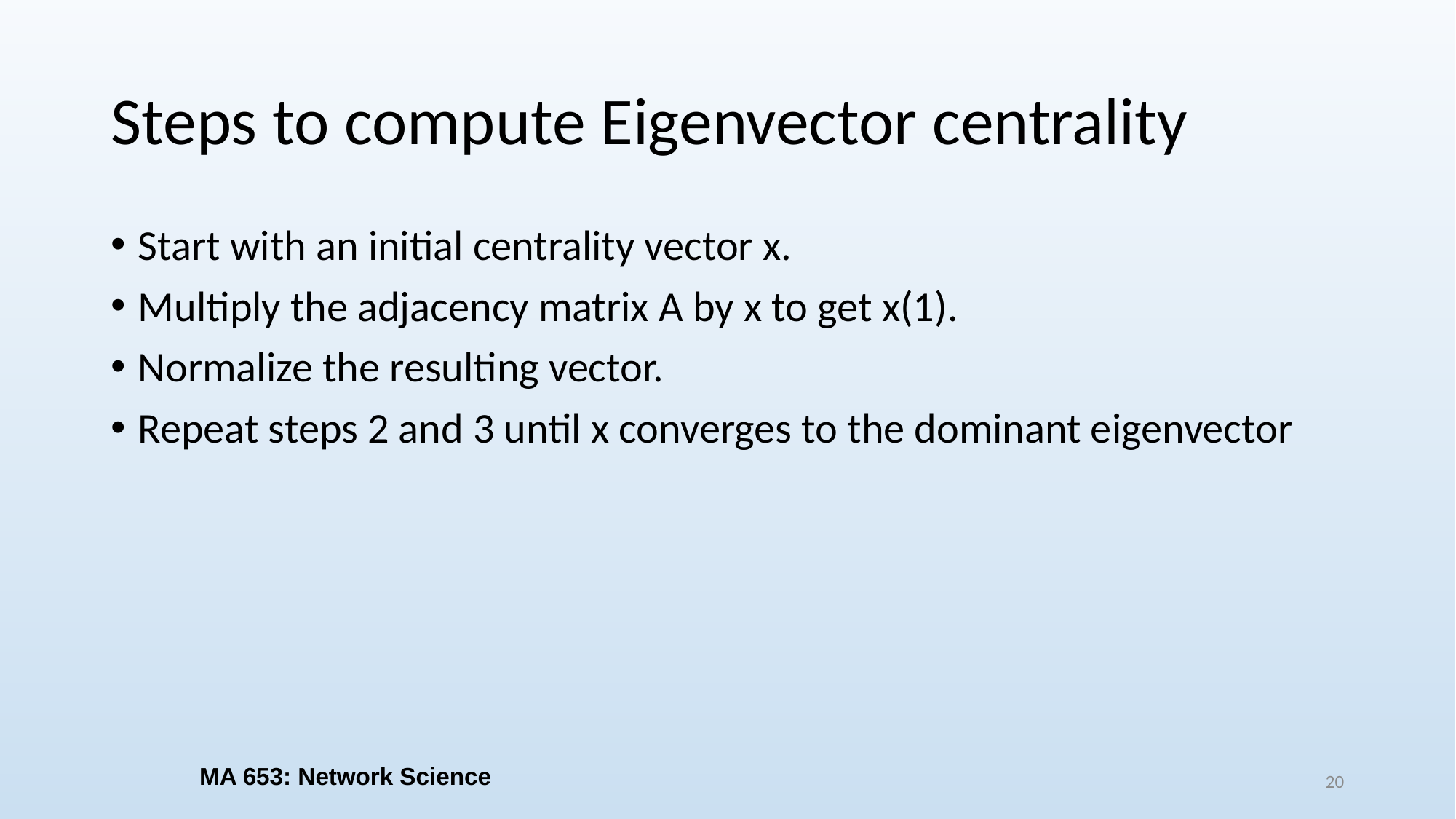

# Steps to compute Eigenvector centrality
Start with an initial centrality vector x.
Multiply the adjacency matrix A by x to get x(1).
Normalize the resulting vector.
Repeat steps 2 and 3 until x converges to the dominant eigenvector

MA 653: Network Science
20